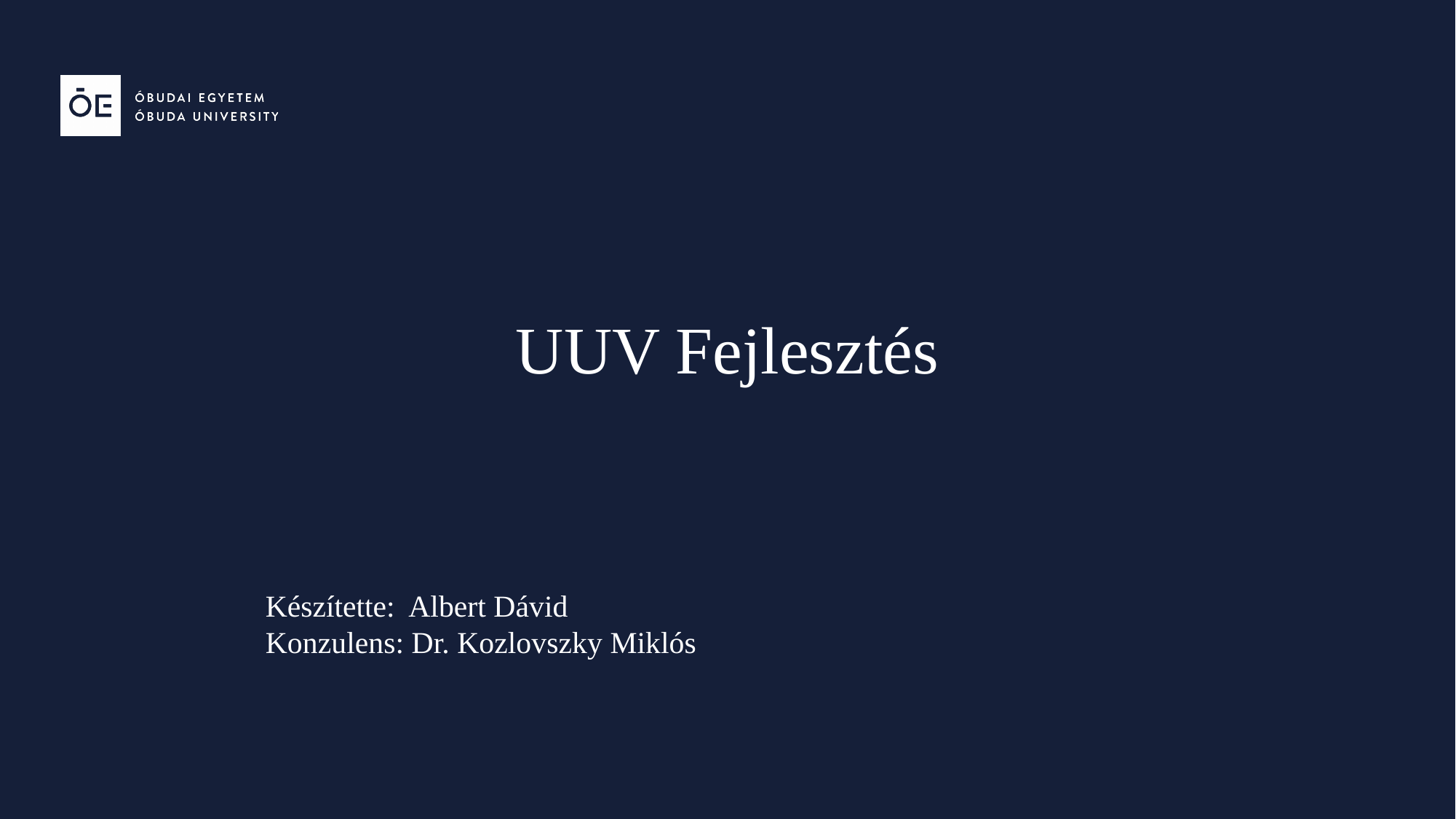

UUV Fejlesztés
Készítette:  Albert Dávid
Konzulens: Dr. Kozlovszky Miklós